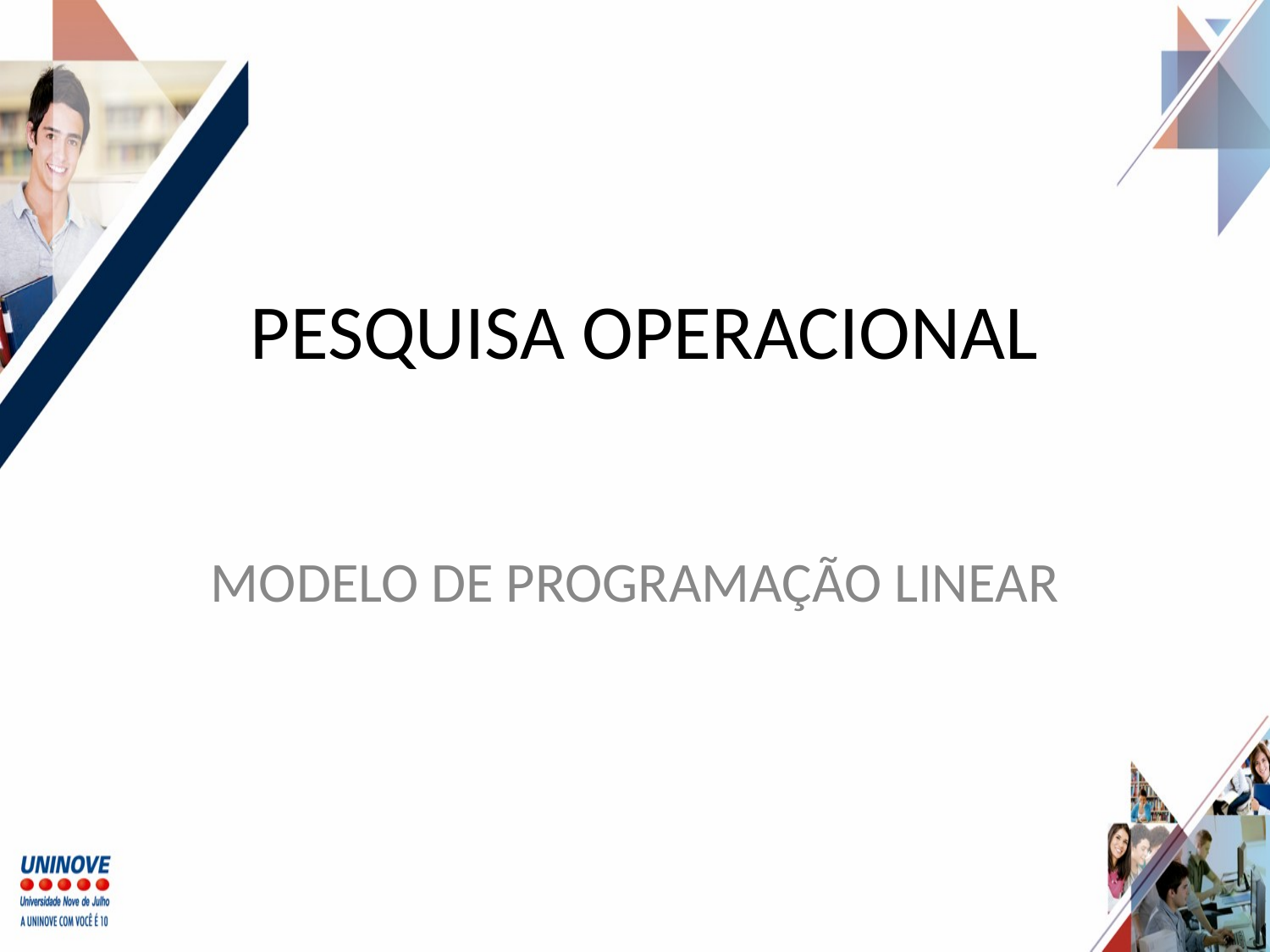

# PESQUISA OPERACIONAL
MODELO DE PROGRAMAÇÃO LINEAR